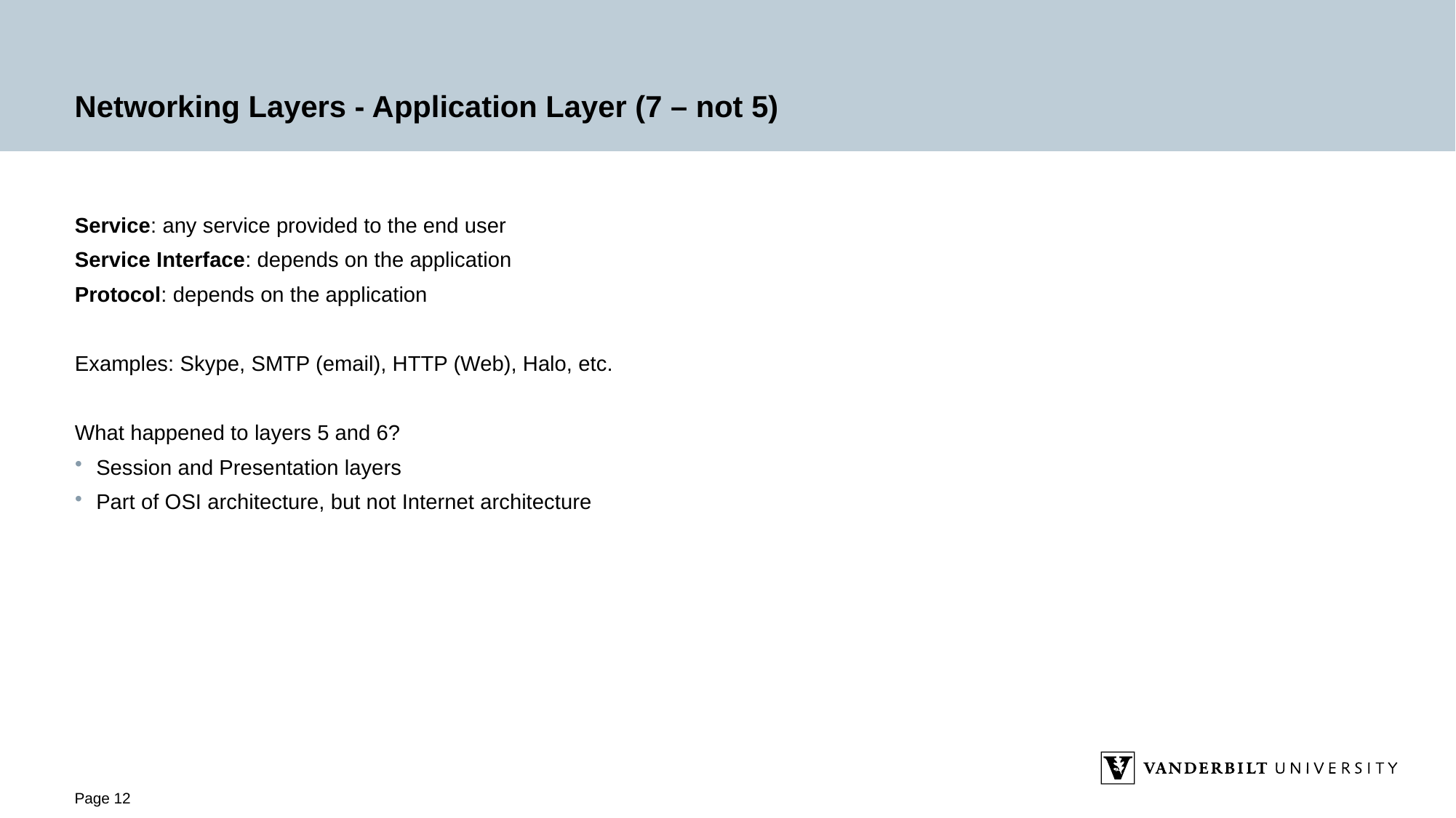

# Networking Layers - Application Layer (7 – not 5)
Service: any service provided to the end user
Service Interface: depends on the application
Protocol: depends on the application

Examples: Skype, SMTP (email), HTTP (Web), Halo, etc.

What happened to layers 5 and 6?
Session and Presentation layers
Part of OSI architecture, but not Internet architecture